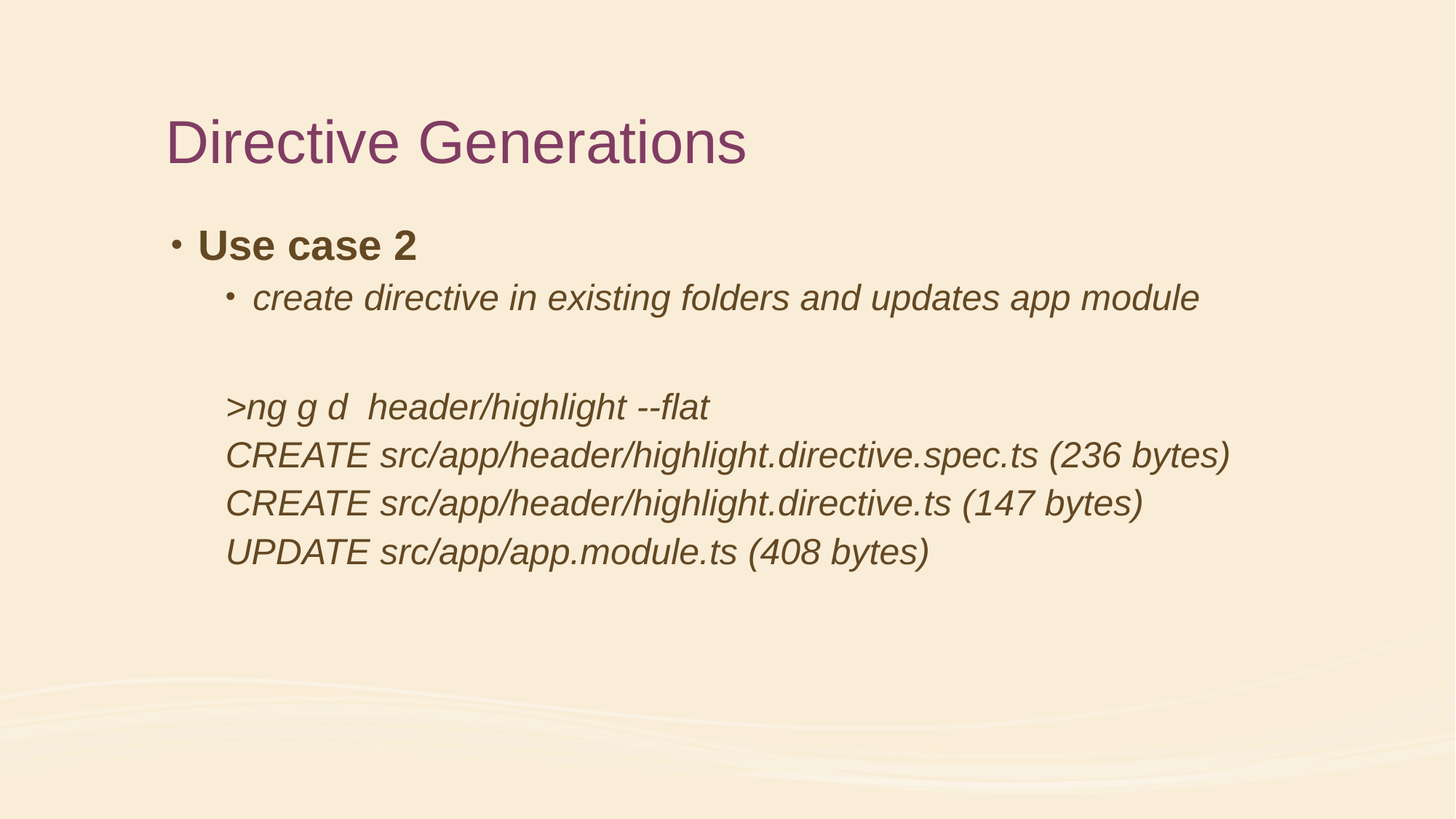

# Directive Generations
Use case 2
create directive in existing folders and updates app module

>ng g d  header/highlight --flat
CREATE src/app/header/highlight.directive.spec.ts (236 bytes)
CREATE src/app/header/highlight.directive.ts (147 bytes)
UPDATE src/app/app.module.ts (408 bytes)